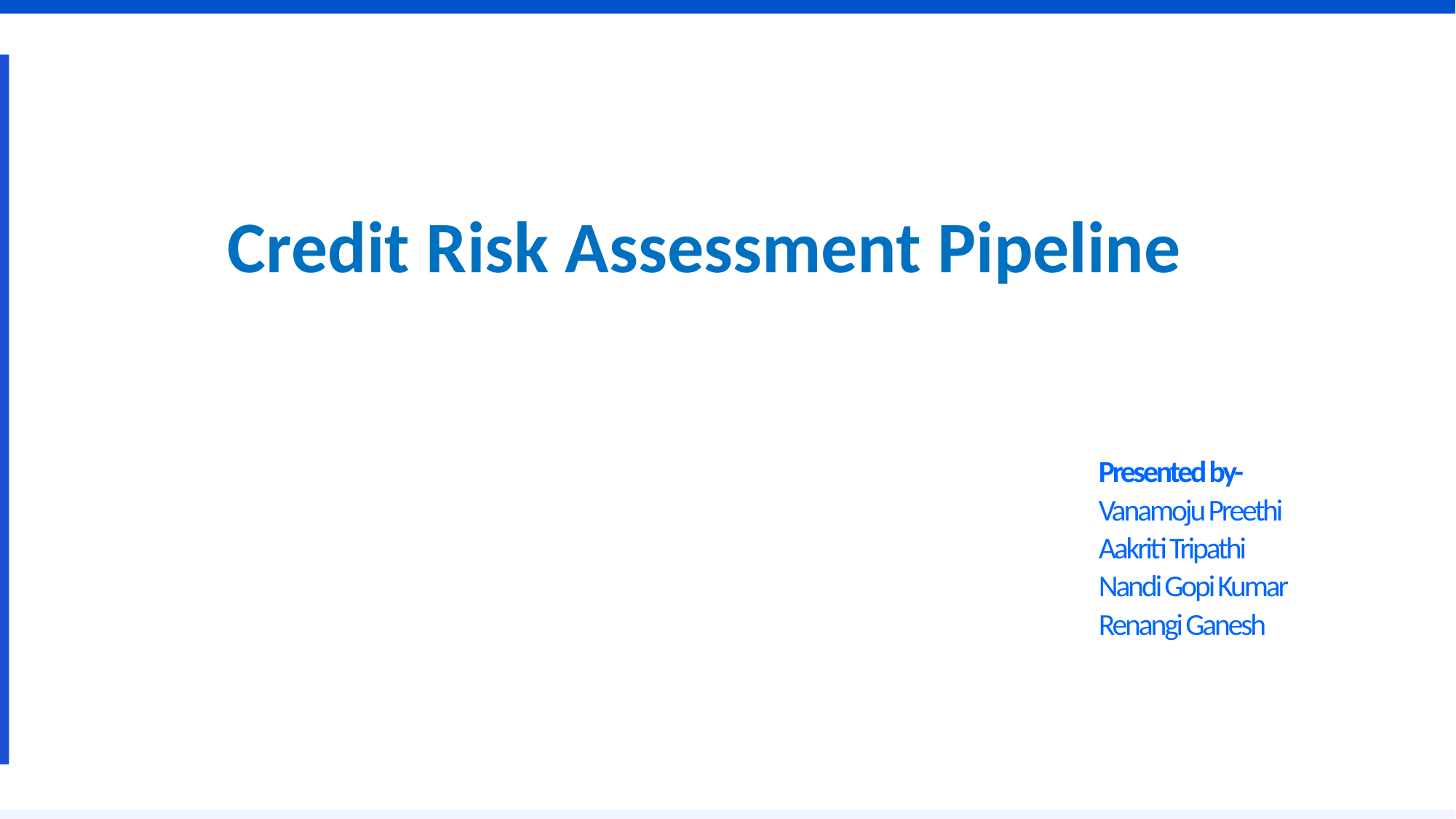

# Credit Risk Assessment Pipeline
Presented by-
Vanamoju Preethi
Aakriti Tripathi
Nandi Gopi Kumar
Renangi Ganesh